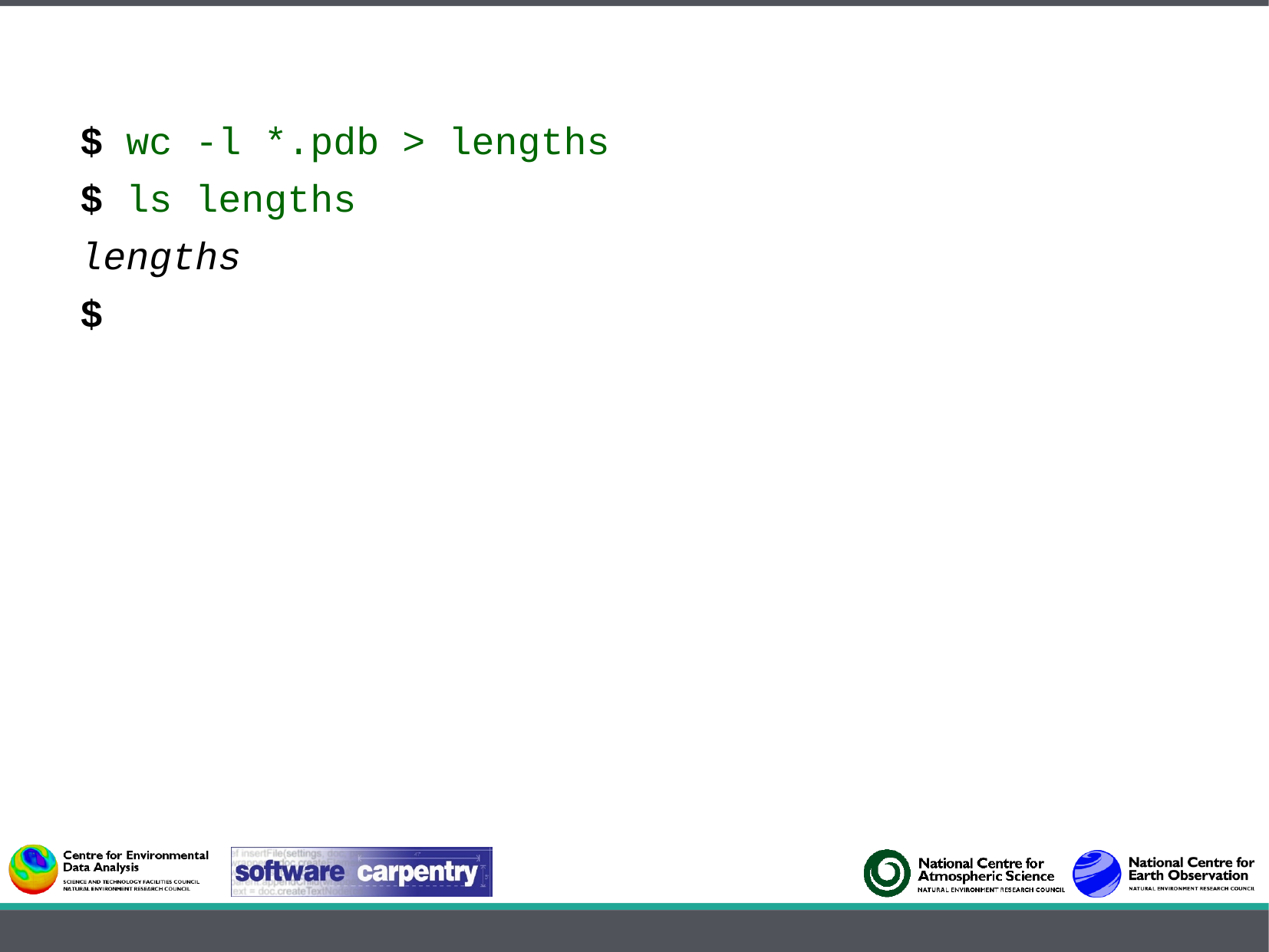

$ wc -l *.pdb > lengths
$ ls lengths
lengths
$